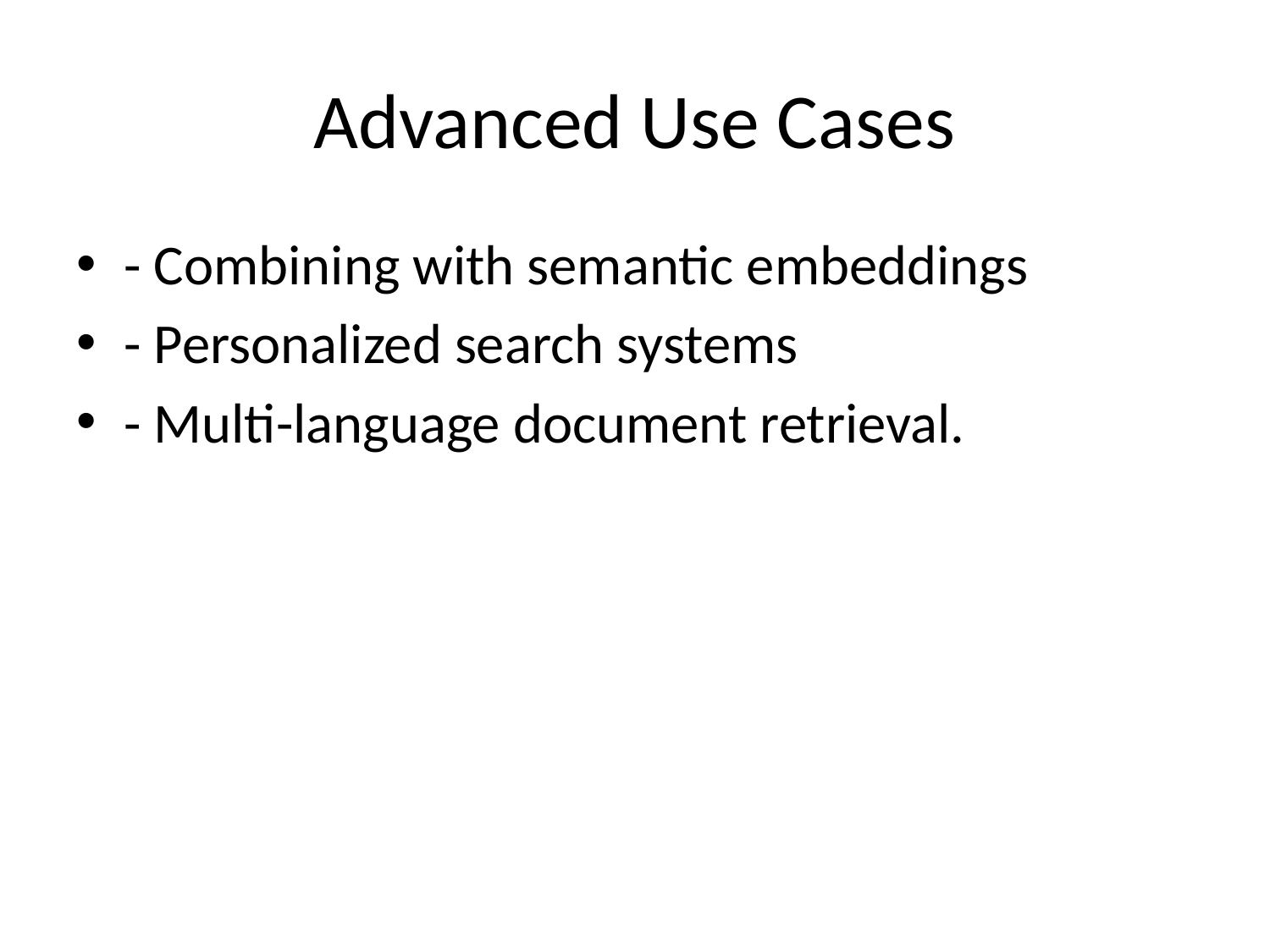

# Advanced Use Cases
- Combining with semantic embeddings
- Personalized search systems
- Multi-language document retrieval.